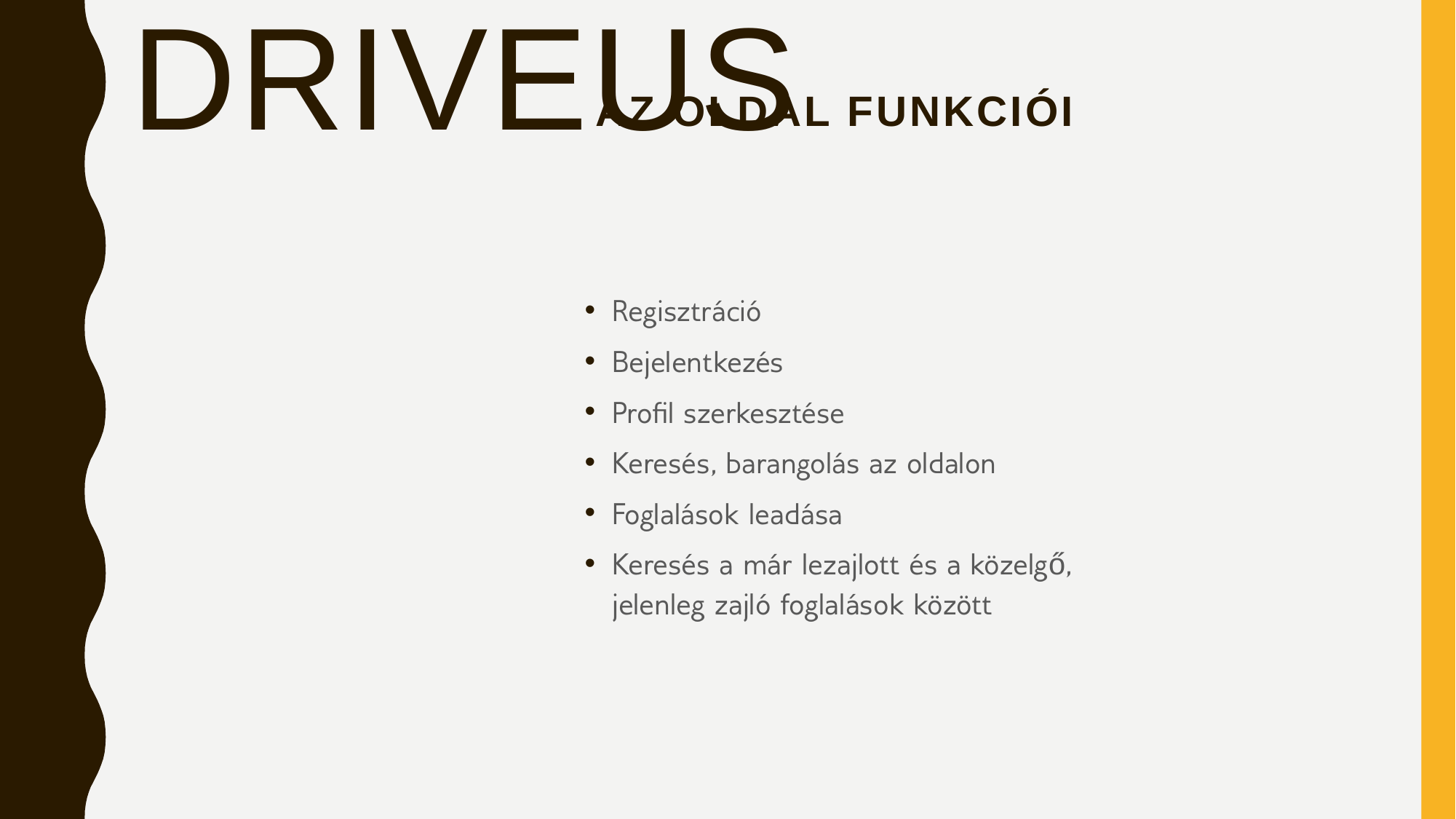

# DRIVEus
AZ oldal funkciói
Regisztráció
Bejelentkezés
Profil szerkesztése
Keresés, barangolás az oldalon
Foglalások leadása
Keresés a már lezajlott és a közelgő, jelenleg zajló foglalások között